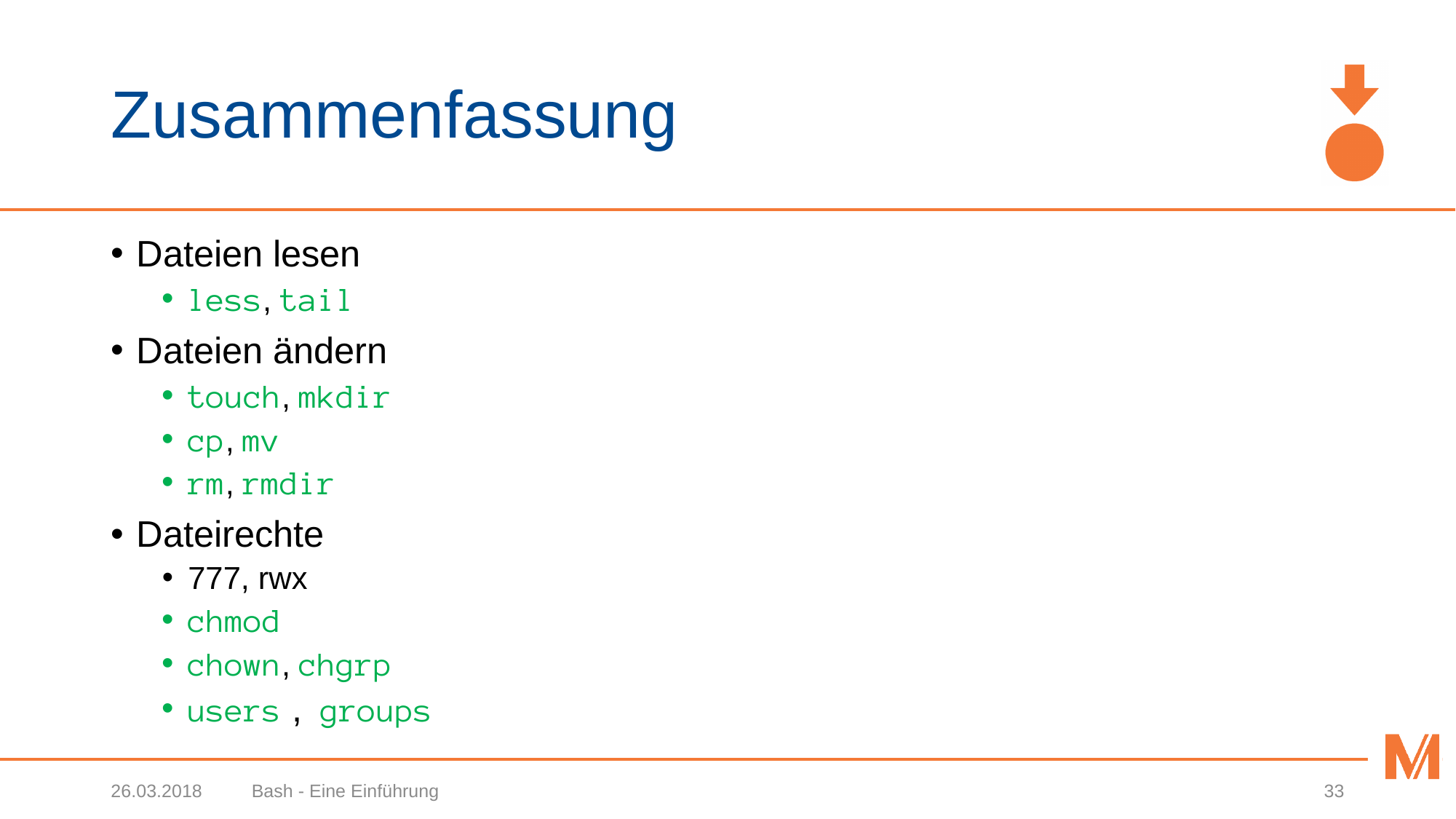

# Zusammenfassung
Dateien lesen
less, tail
Dateien ändern
touch, mkdir
cp, mv
rm, rmdir
Dateirechte
777, rwx
chmod
chown, chgrp
users , groups
26.03.2018
Bash - Eine Einführung
33